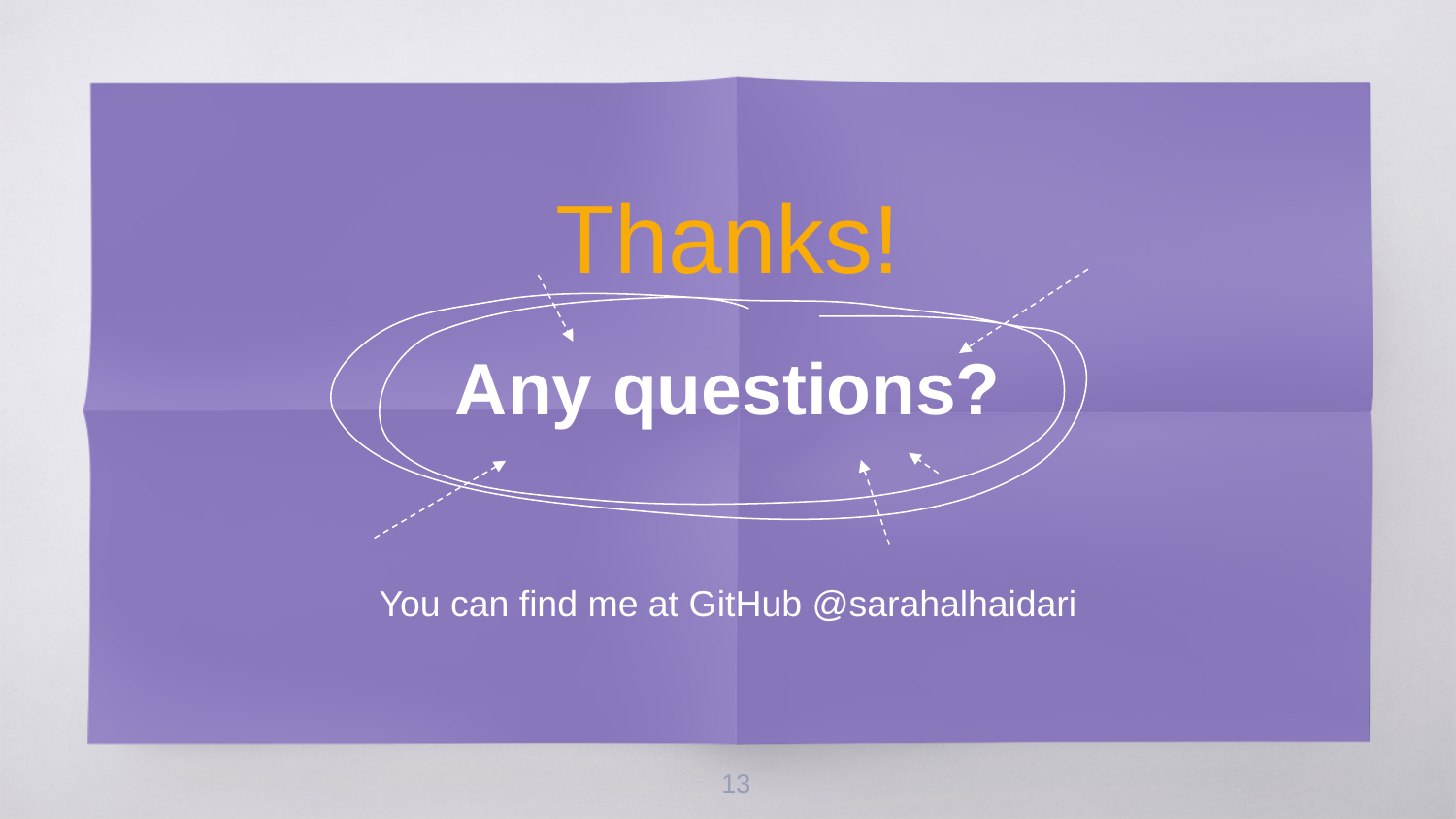

Thanks!

Any questions?
You can find me at GitHub @sarahalhaidari
13